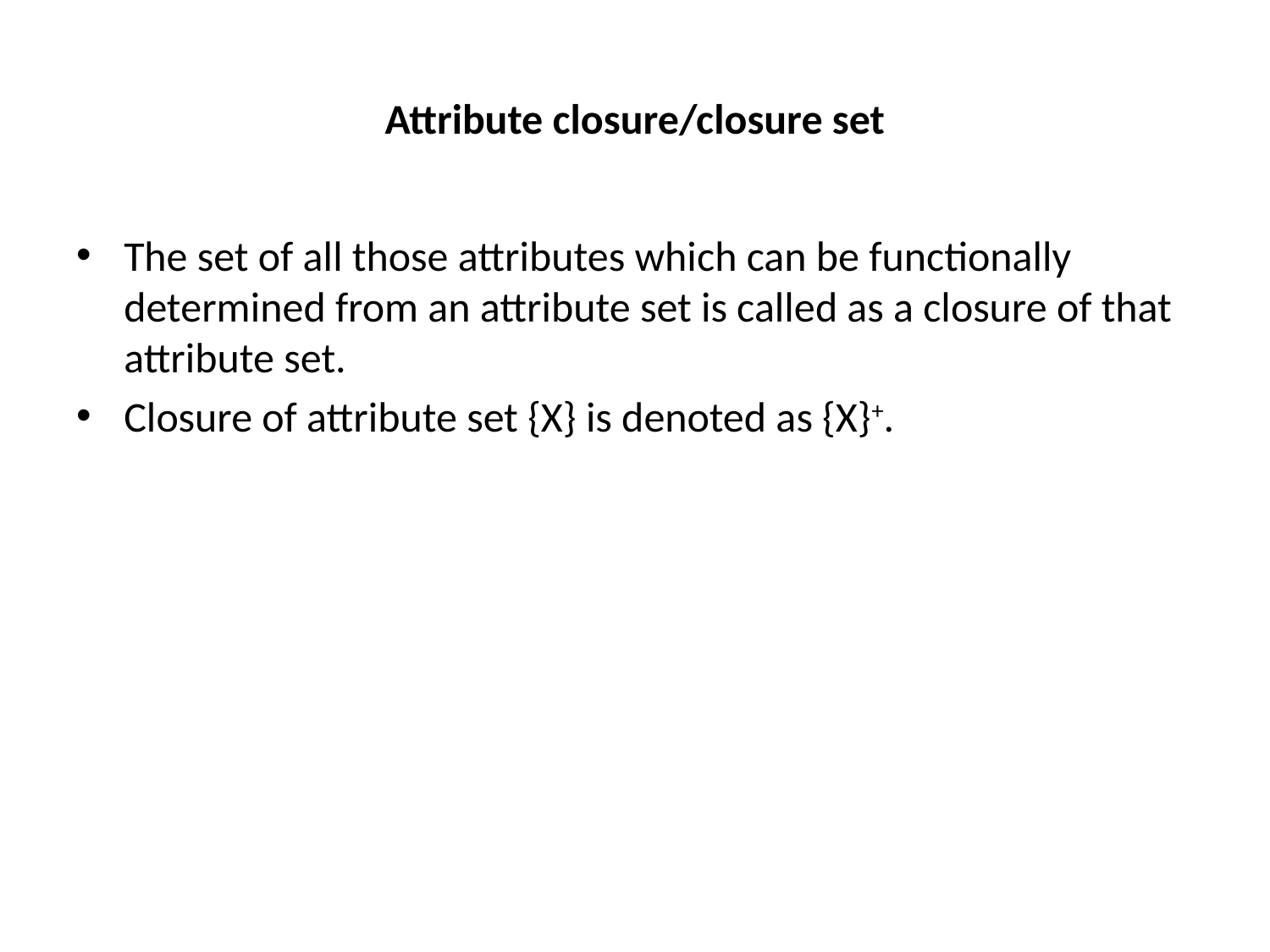

# Attribute closure/closure set
The set of all those attributes which can be functionally determined from an attribute set is called as a closure of that attribute set.
Closure of attribute set {X} is denoted as {X}+.